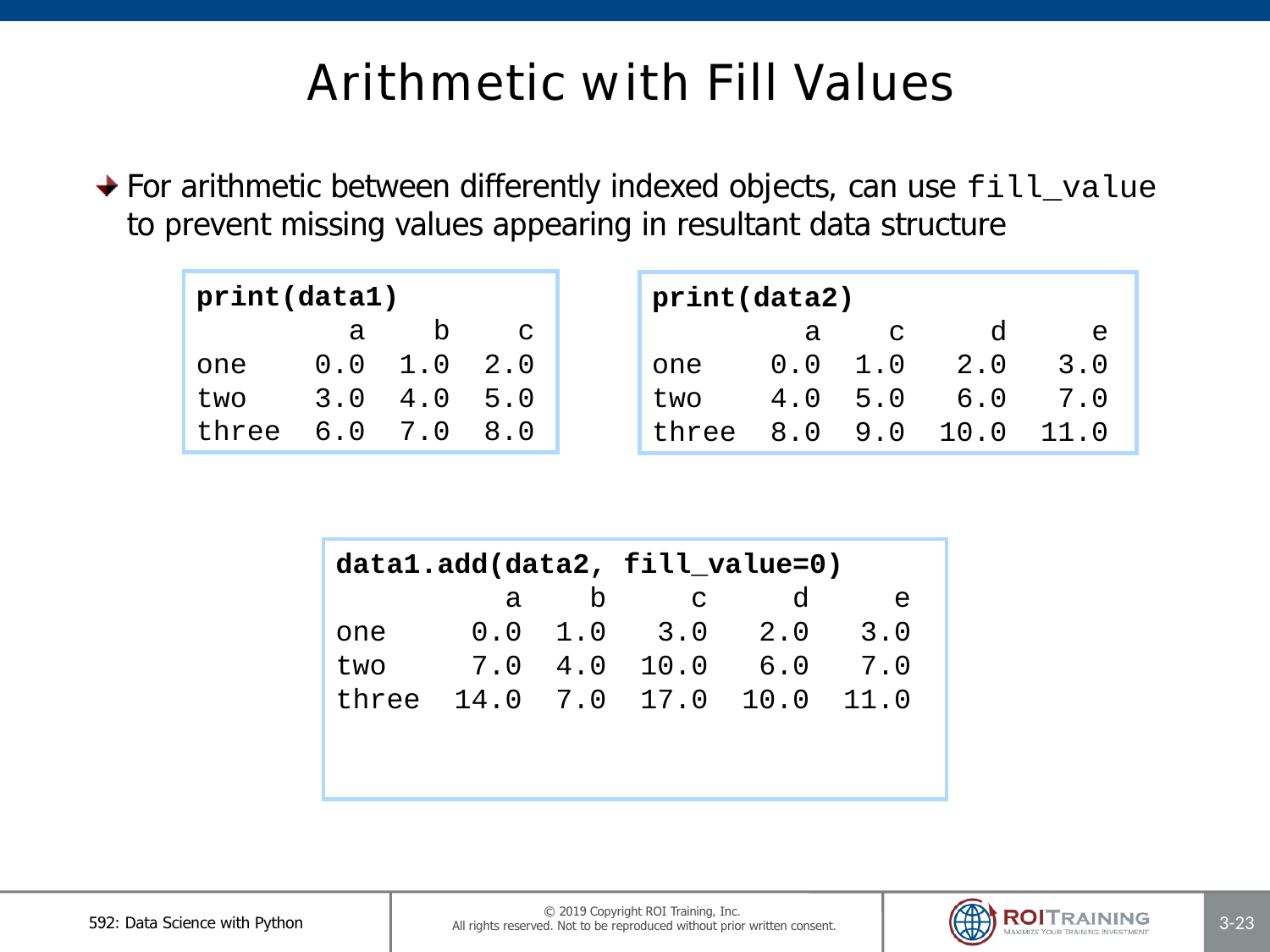

# Arithmetic with Fill Values
For arithmetic between differently indexed objects, can use fill_value to prevent missing values appearing in resultant data structure
print(data1)
         a    b    c
one    0.0  1.0  2.0
two    3.0  4.0  5.0
three  6.0  7.0  8.0
print(data2)
         a    c     d     e
one    0.0  1.0   2.0   3.0
two    4.0  5.0   6.0   7.0
three  8.0  9.0  10.0  11.0
data1.add(data2, fill_value=0)
          a    b     c     d     e
one     0.0  1.0   3.0   2.0   3.0
two     7.0  4.0  10.0   6.0   7.0
three  14.0  7.0  17.0  10.0  11.0